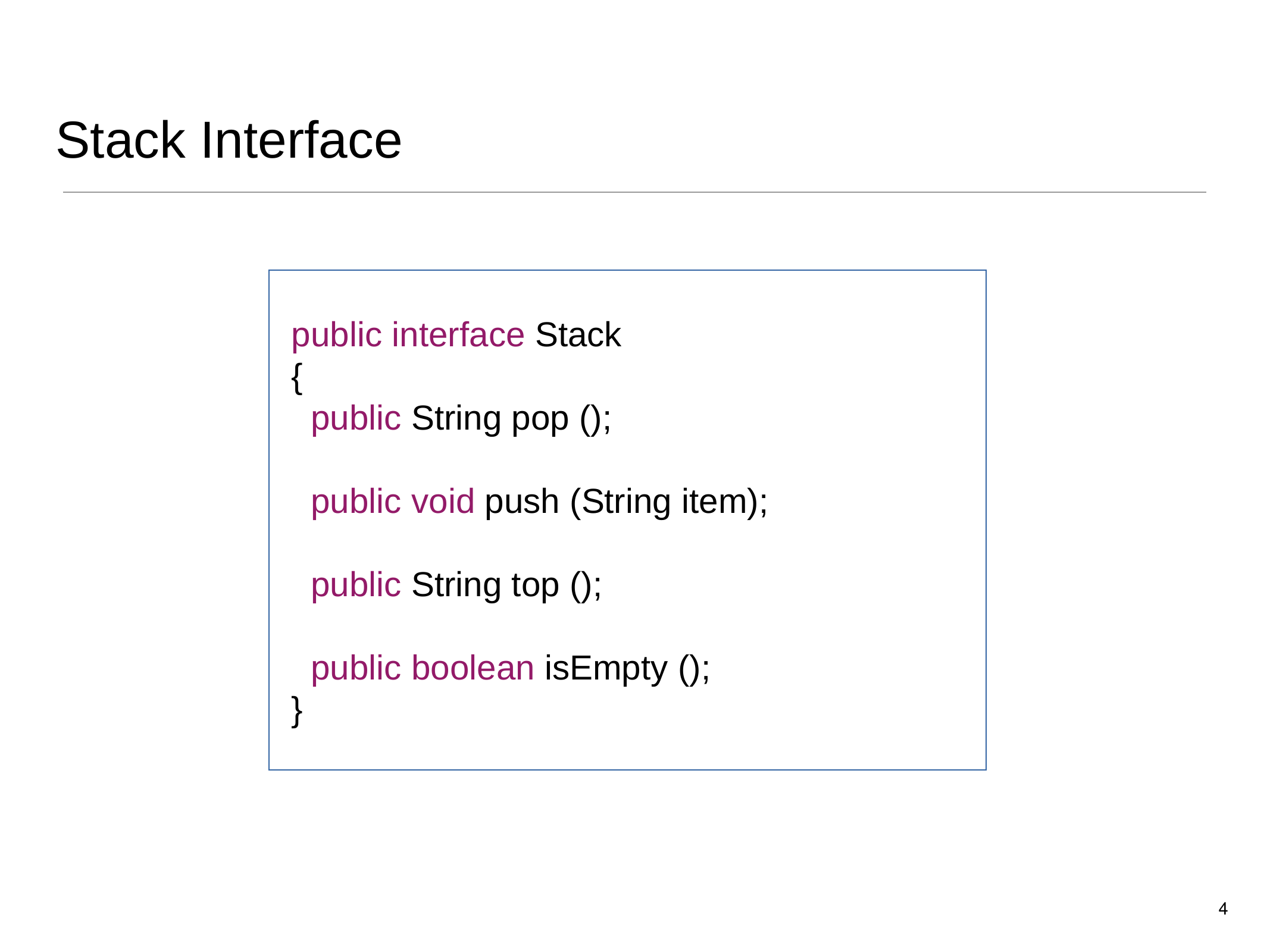

# Stack Interface

public interface Stack
{
  public String pop ();

  public void push (String item);

  public String top ();

  public boolean isEmpty ();
}

4